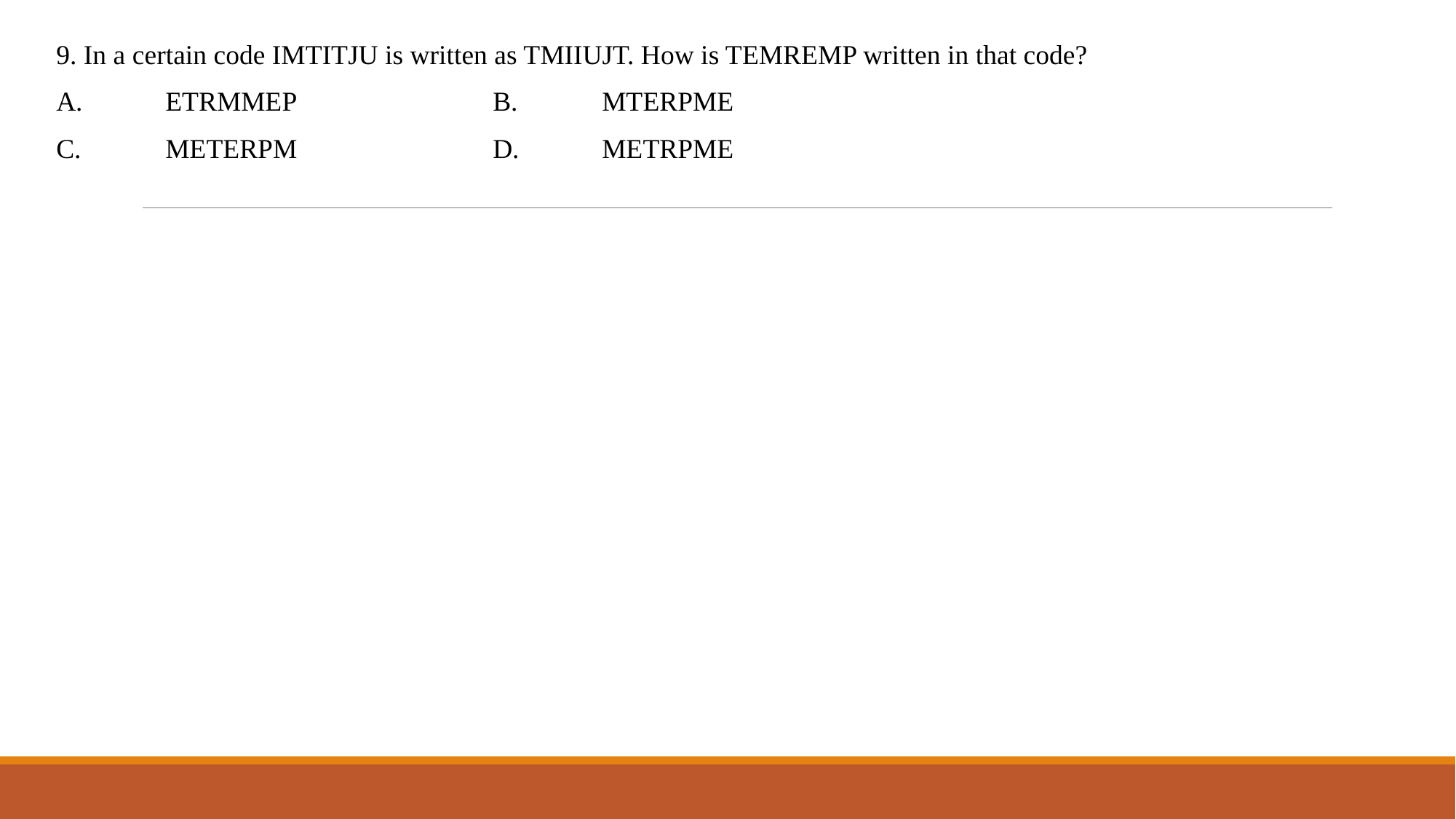

9. In a certain code IMTITJU is written as TMIIUJT. How is TEMREMP written in that code?
A.	ETRMMEP		B.	MTERPME
C.	METERPM		D.	METRPME